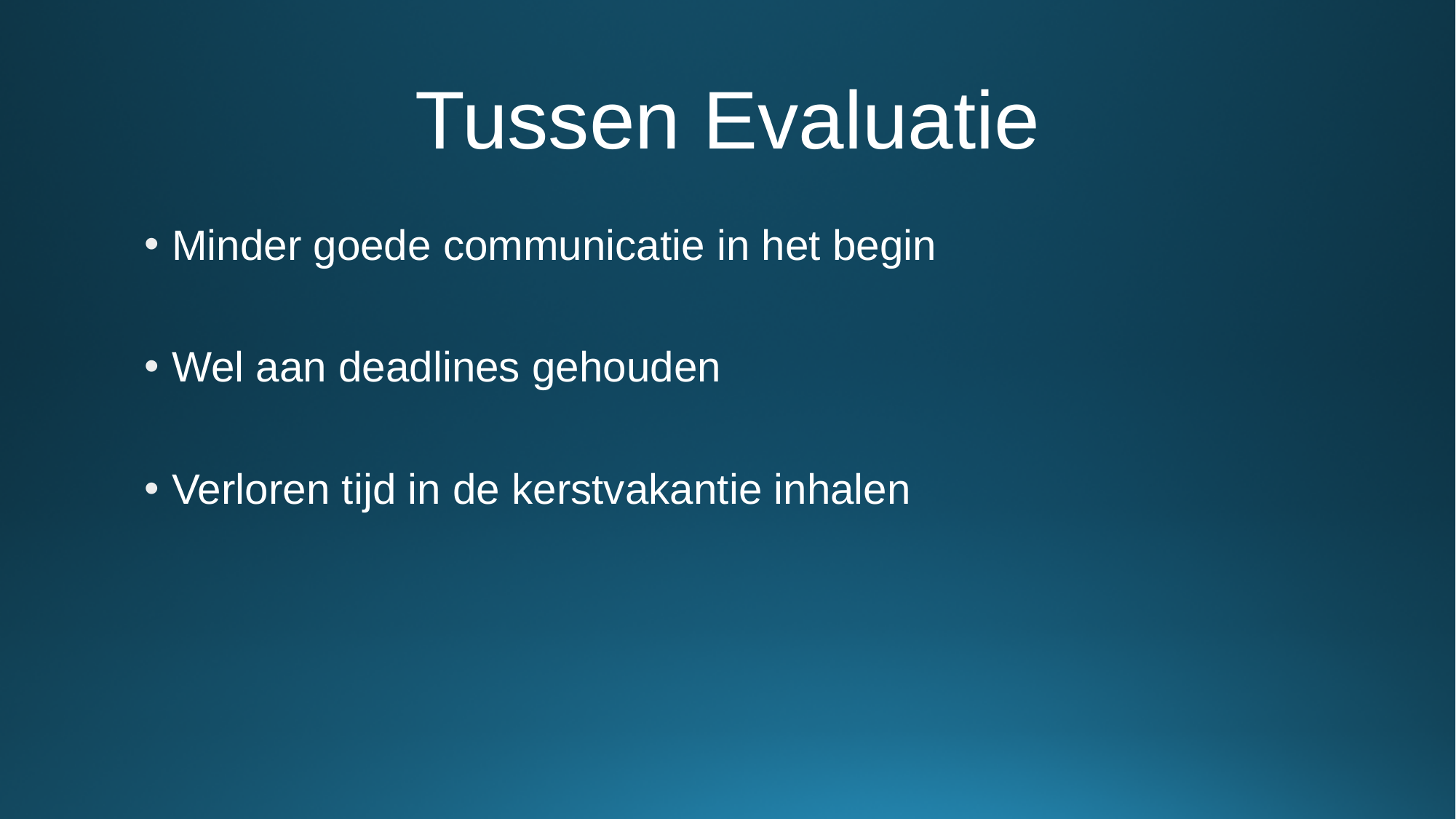

# Tussen Evaluatie
Minder goede communicatie in het begin

Wel aan deadlines gehouden

Verloren tijd in de kerstvakantie inhalen